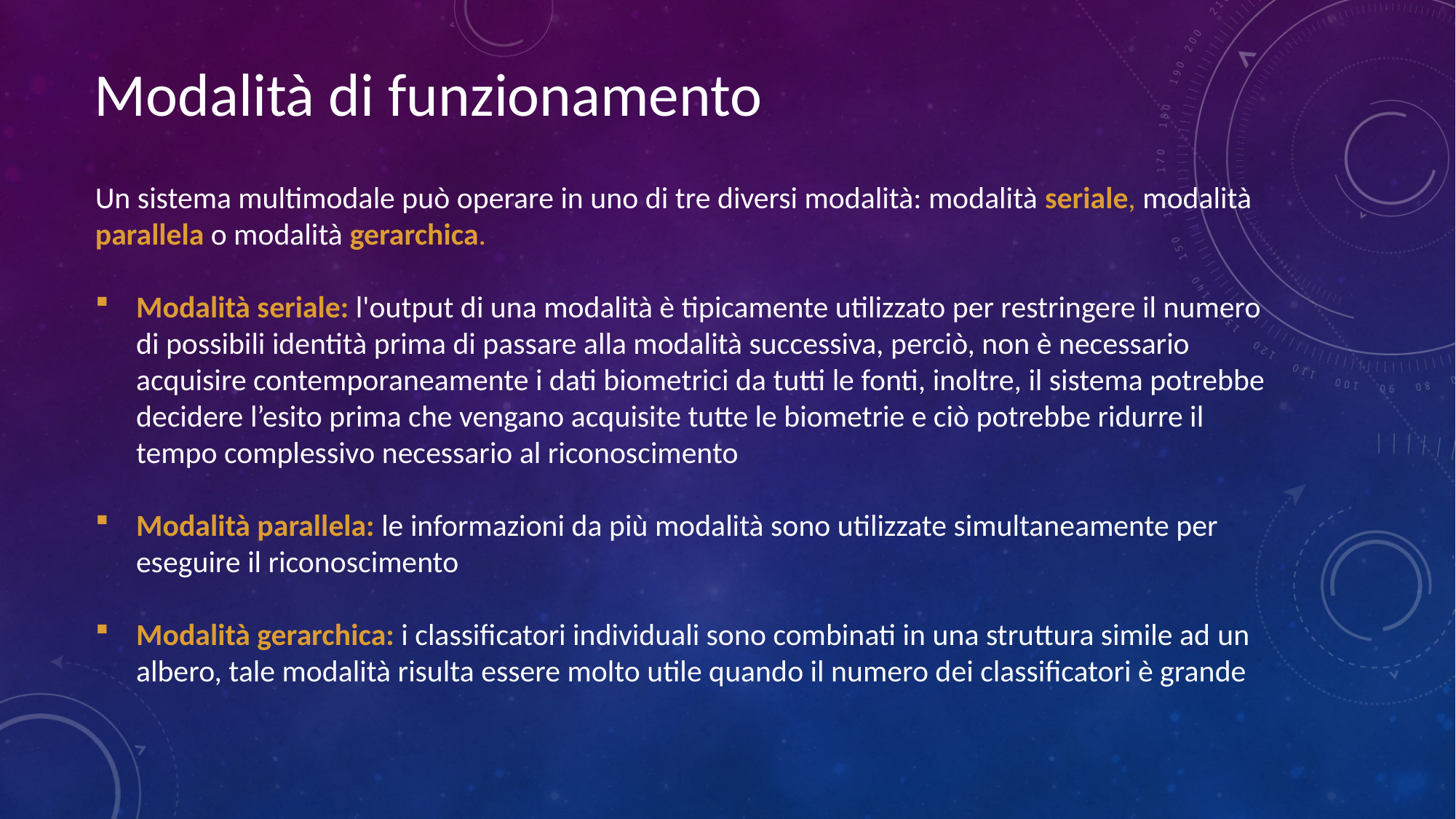

Modalità di funzionamento
Un sistema multimodale può operare in uno di tre diversi modalità: modalità seriale, modalità
parallela o modalità gerarchica.

Modalità seriale: l'output di una modalità è tipicamente utilizzato per restringere il numero di possibili identità prima di passare alla modalità successiva, perciò, non è necessario acquisire contemporaneamente i dati biometrici da tutti le fonti, inoltre, il sistema potrebbe decidere l’esito prima che vengano acquisite tutte le biometrie e ciò potrebbe ridurre il tempo complessivo necessario al riconoscimento

Modalità parallela: le informazioni da più modalità sono utilizzate simultaneamente per eseguire il riconoscimento

Modalità gerarchica: i classificatori individuali sono combinati in una struttura simile ad un albero, tale modalità risulta essere molto utile quando il numero dei classificatori è grande